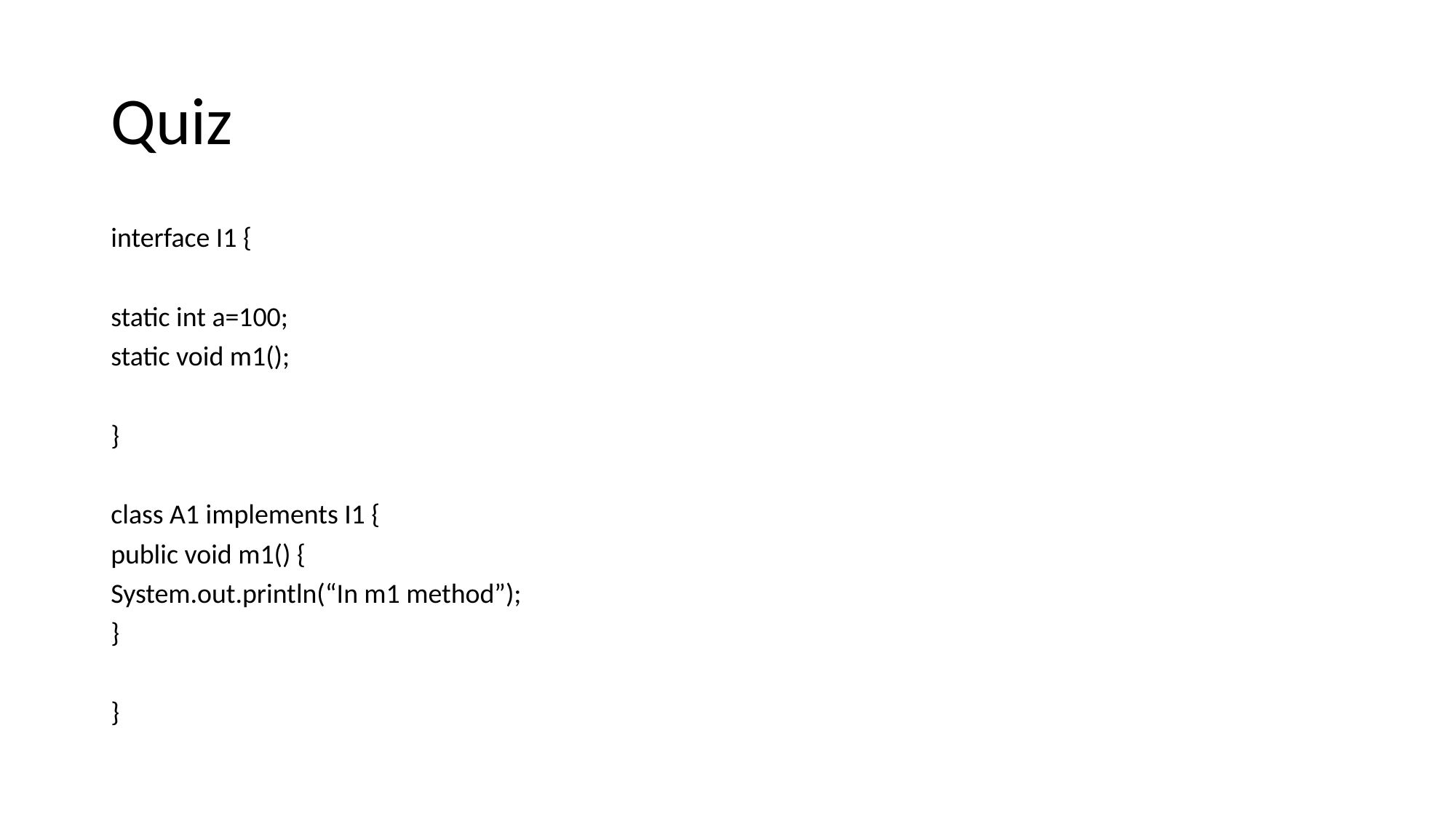

# Quiz
interface I1 {

static int a=100;
static void m1();

}

class A1 implements I1 {
public void m1() {
System.out.println(“In m1 method”);
}

}